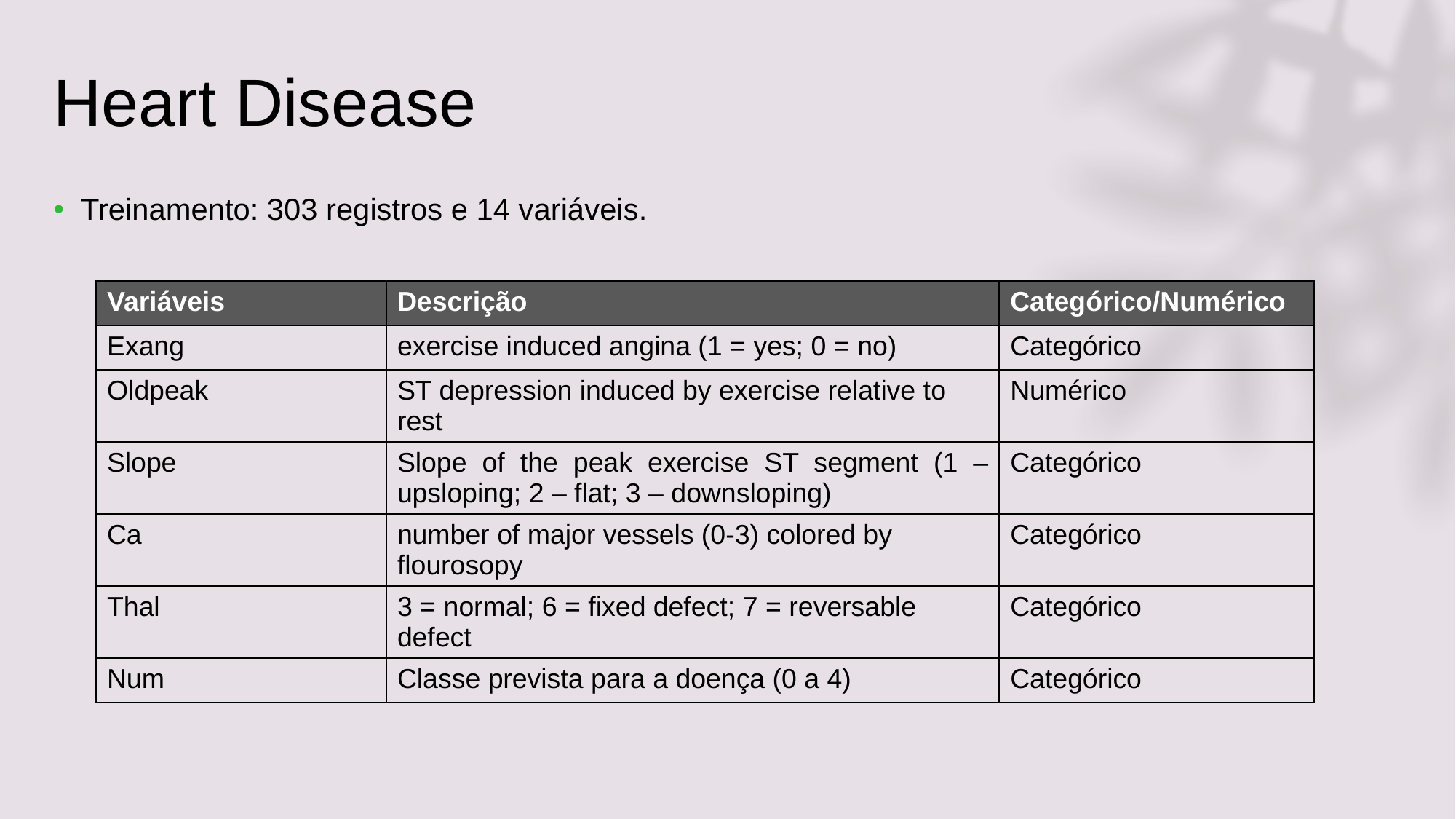

# Heart Disease
Treinamento: 303 registros e 14 variáveis.
| Variáveis | Descrição | Categórico/Numérico |
| --- | --- | --- |
| Exang | exercise induced angina (1 = yes; 0 = no) | Categórico |
| Oldpeak | ST depression induced by exercise relative to rest | Numérico |
| Slope | Slope of the peak exercise ST segment (1 – upsloping; 2 – flat; 3 – downsloping) | Categórico |
| Ca | number of major vessels (0-3) colored by flourosopy | Categórico |
| Thal | 3 = normal; 6 = fixed defect; 7 = reversable defect | Categórico |
| Num | Classe prevista para a doença (0 a 4) | Categórico |